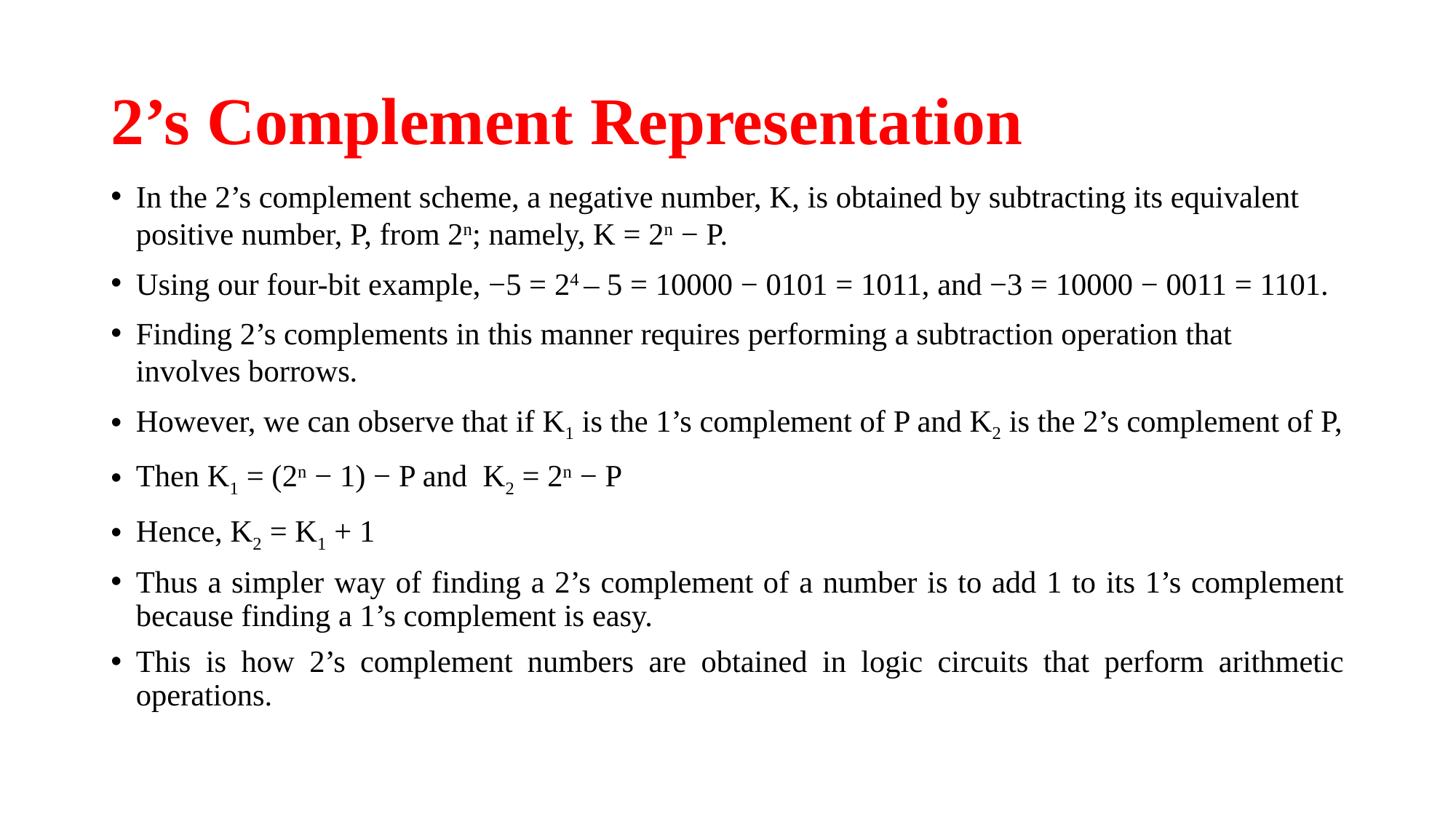

# 2’s Complement Representation
In the 2’s complement scheme, a negative number, K, is obtained by subtracting its equivalent positive number, P, from 2n; namely, K = 2n − P.
Using our four-bit example, −5 = 24 – 5 = 10000 − 0101 = 1011, and −3 = 10000 − 0011 = 1101.
Finding 2’s complements in this manner requires performing a subtraction operation that involves borrows.
However, we can observe that if K1 is the 1’s complement of P and K2 is the 2’s complement of P,
Then K1 = (2n − 1) − P and  K2 = 2n − P
Hence, K2 = K1 + 1
Thus a simpler way of finding a 2’s complement of a number is to add 1 to its 1’s complement because finding a 1’s complement is easy.
This is how 2’s complement numbers are obtained in logic circuits that perform arithmetic operations.